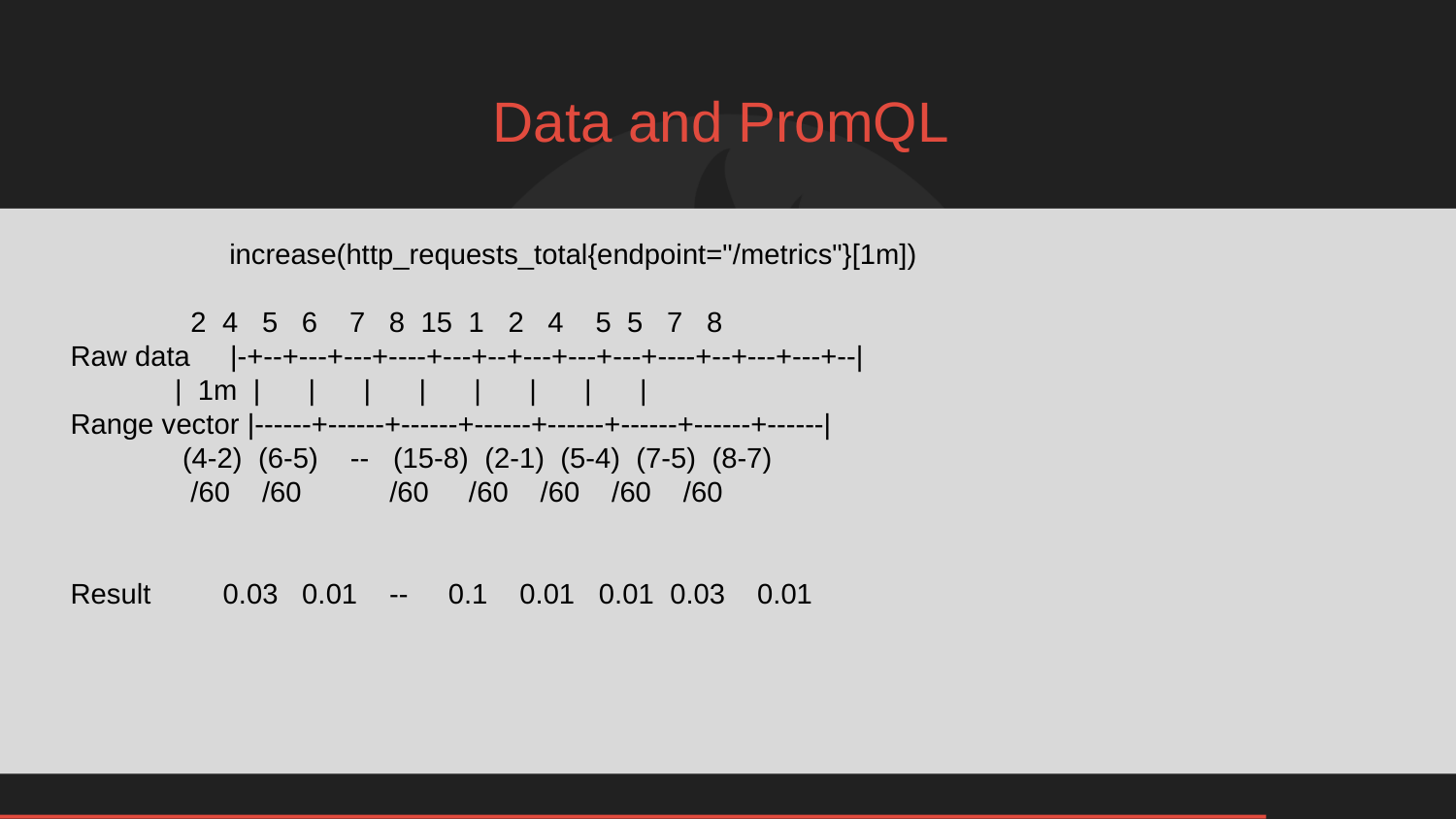

# Data and PromQL
     increase(http_requests_total{endpoint="/metrics"}[1m])

                      2  4   5   6    7   8  15  1   2   4    5  5   7   8
       Raw data     |-+--+---+---+----+---+--+---+---+---+----+--+---+---+--|
                    |  1m  |      |      |      |      |      |      |      |
       Range vector |------+------+------+------+------+------+------+------|
                     (4-2)  (6-5)    --   (15-8)  (2-1)  (5-4)  (7-5)  (8-7)
                      /60    /60           /60     /60    /60    /60    /60

       Result         0.03   0.01    --     0.1    0.01   0.01  0.03    0.01